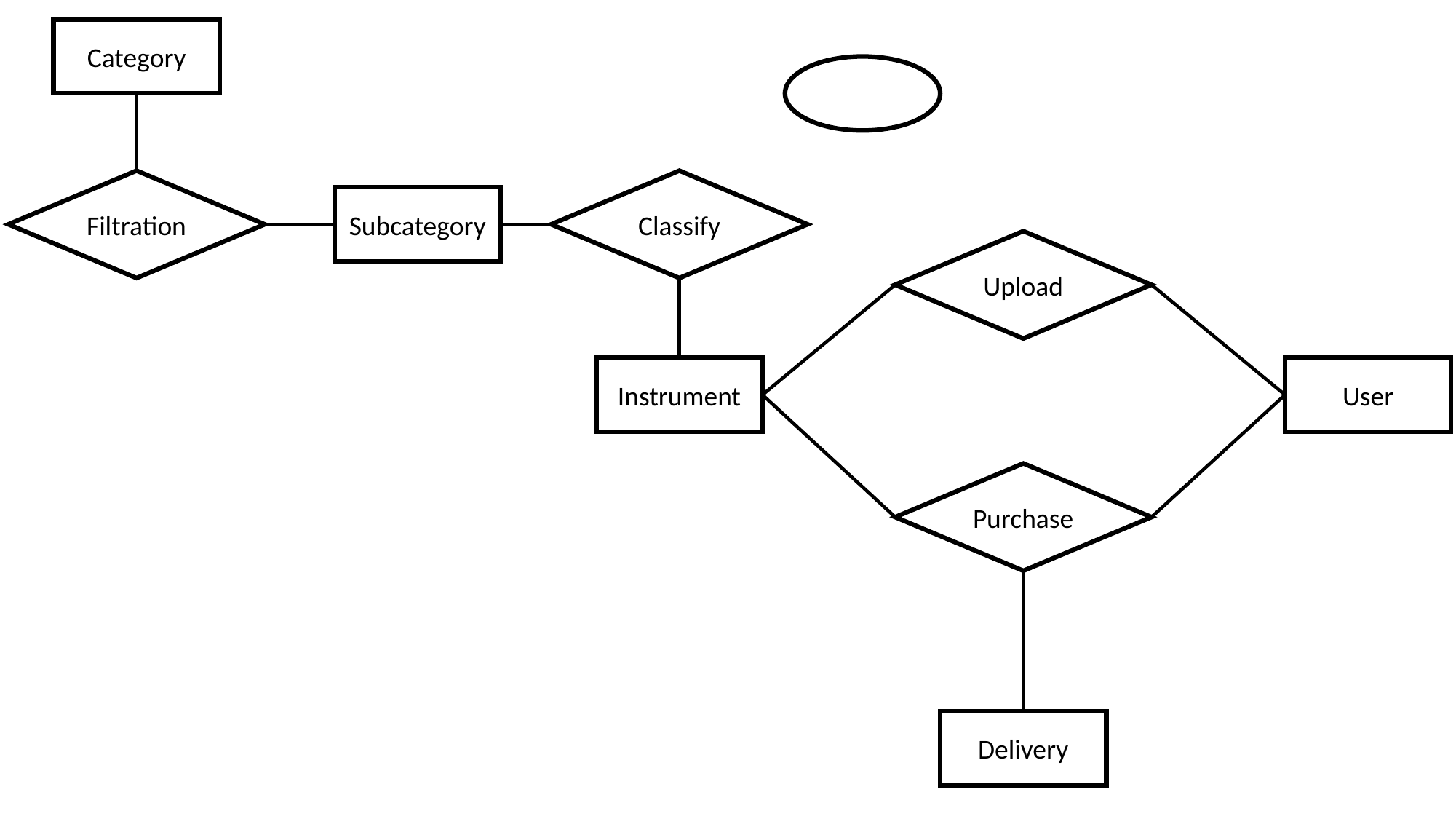

Category

Filtration
Classify
Subcategory
Upload
Instrument
User
Purchase
Delivery